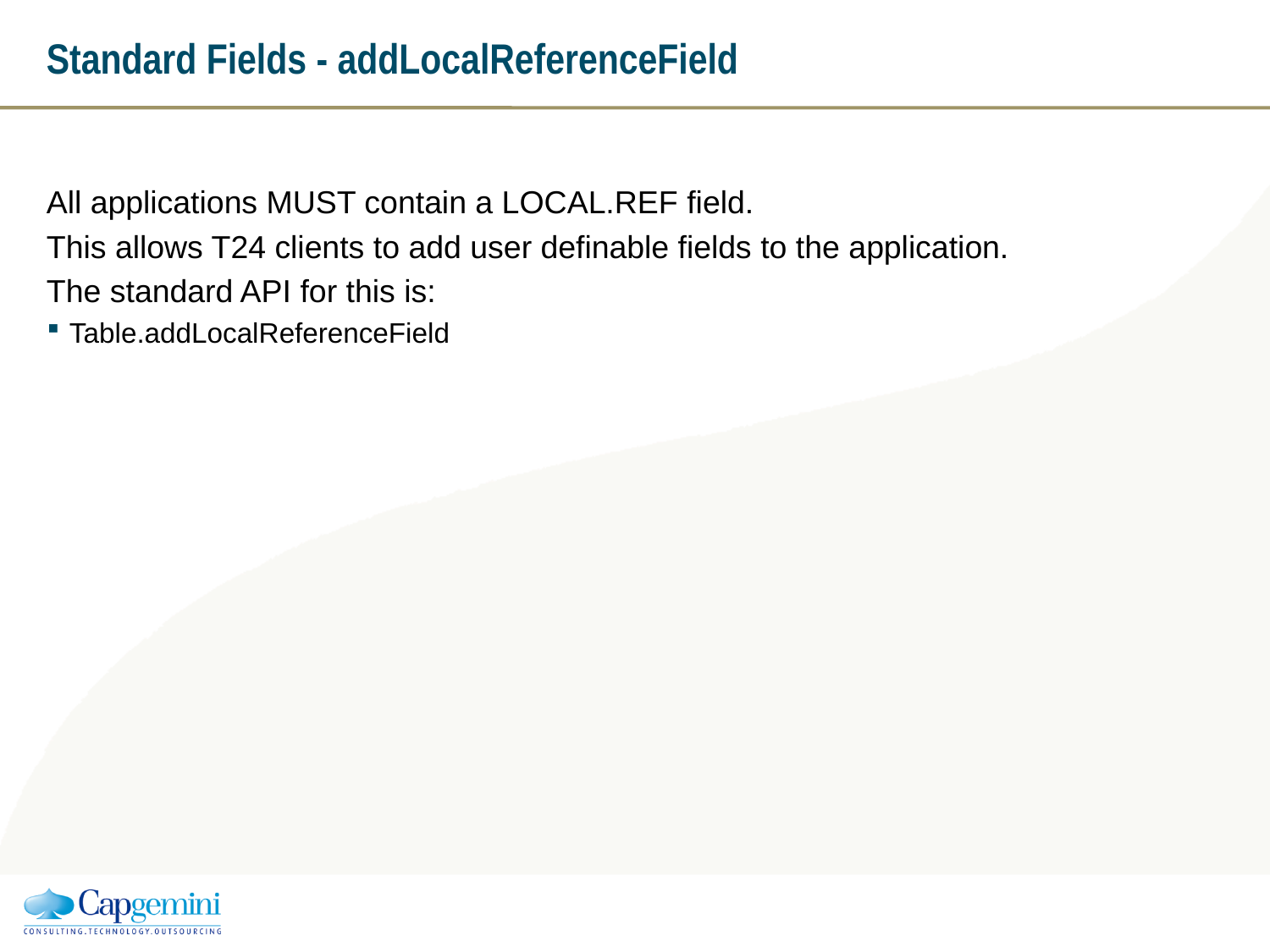

# Standard Fields - addLocalReferenceField
All applications MUST contain a LOCAL.REF field.
This allows T24 clients to add user definable fields to the application.
The standard API for this is:
Table.addLocalReferenceField